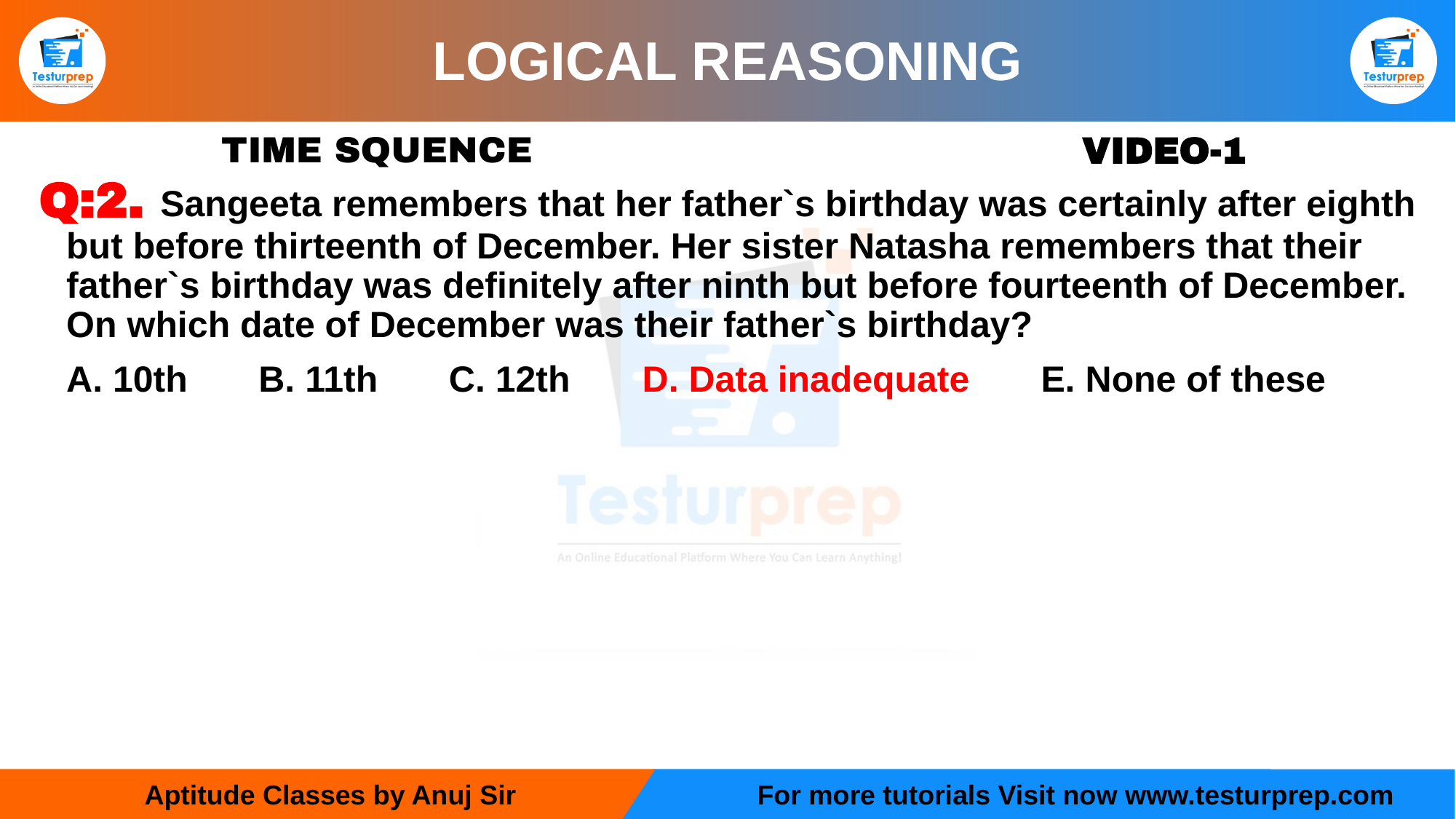

# LOGICAL REASONING
 TIME SQUENCE                             		VIDEO-1

Q:2. Sangeeta remembers that her father`s birthday was certainly after eighth but before thirteenth of December. Her sister Natasha remembers that their father`s birthday was definitely after ninth but before fourteenth of December. On which date of December was their father`s birthday?
	A. 10th       B. 11th       C. 12th       D. Data inadequate       E. None of these